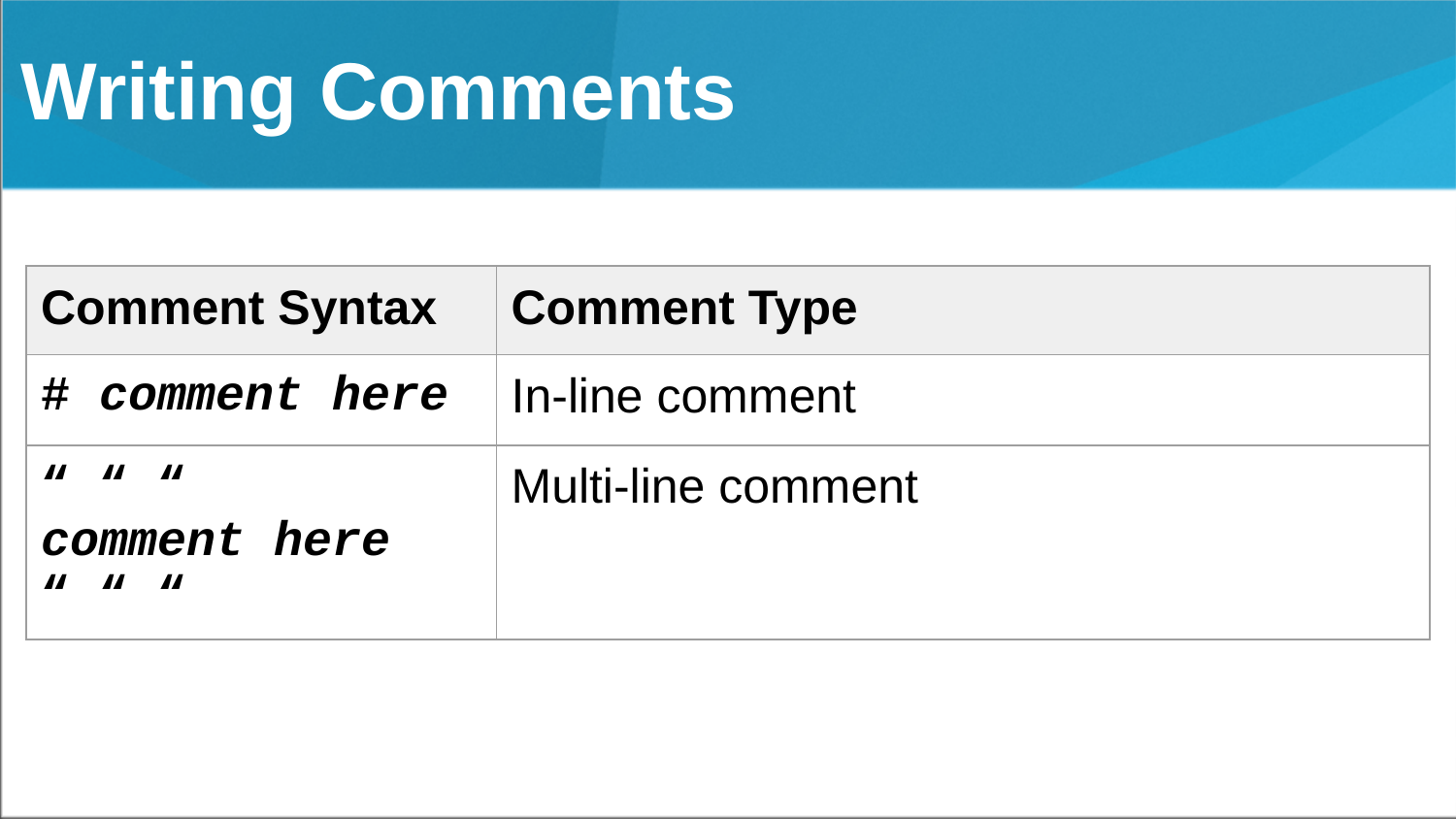

# Writing Comments
| Comment Syntax | Comment Type |
| --- | --- |
| # comment here | In-line comment |
| “ “ “ comment here “ “ “ | Multi-line comment |